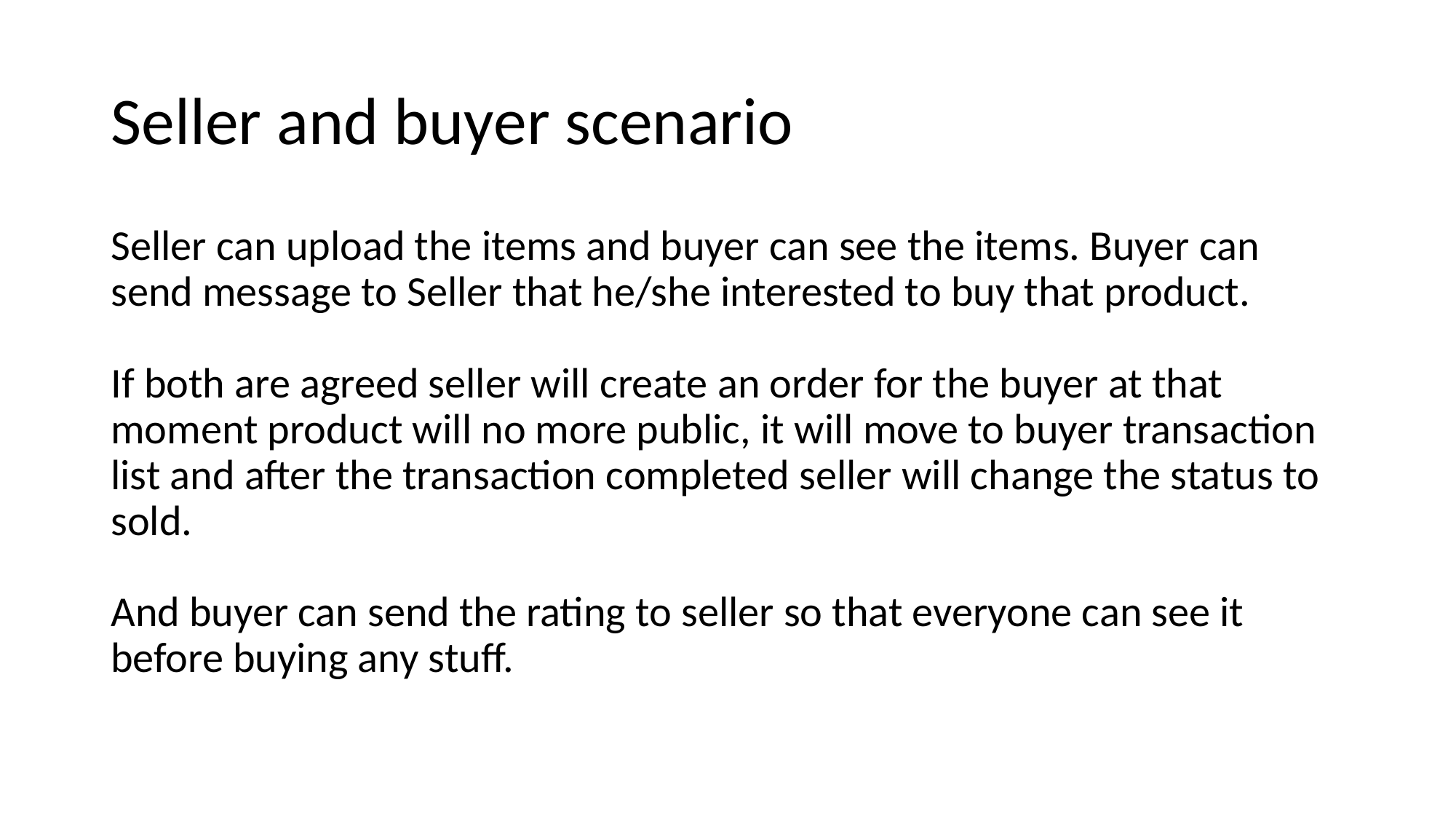

# Seller and buyer scenario
Seller can upload the items and buyer can see the items. Buyer can send message to Seller that he/she interested to buy that product.
If both are agreed seller will create an order for the buyer at that moment product will no more public, it will move to buyer transaction list and after the transaction completed seller will change the status to sold.
And buyer can send the rating to seller so that everyone can see it before buying any stuff.